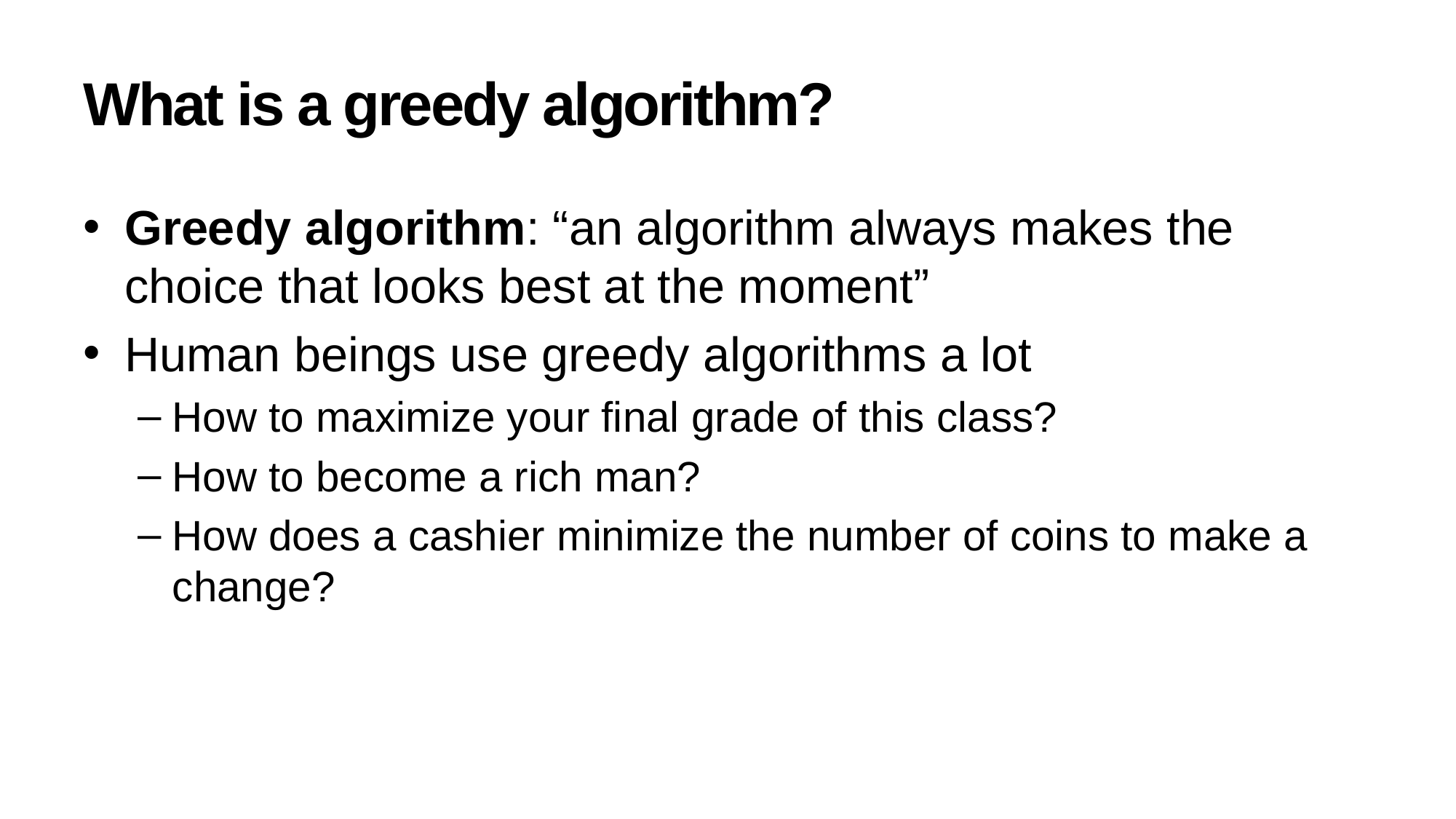

# What is a greedy algorithm?
Greedy algorithm: “an algorithm always makes the choice that looks best at the moment”
Human beings use greedy algorithms a lot
How to maximize your final grade of this class?
How to become a rich man?
How does a cashier minimize the number of coins to make a change?